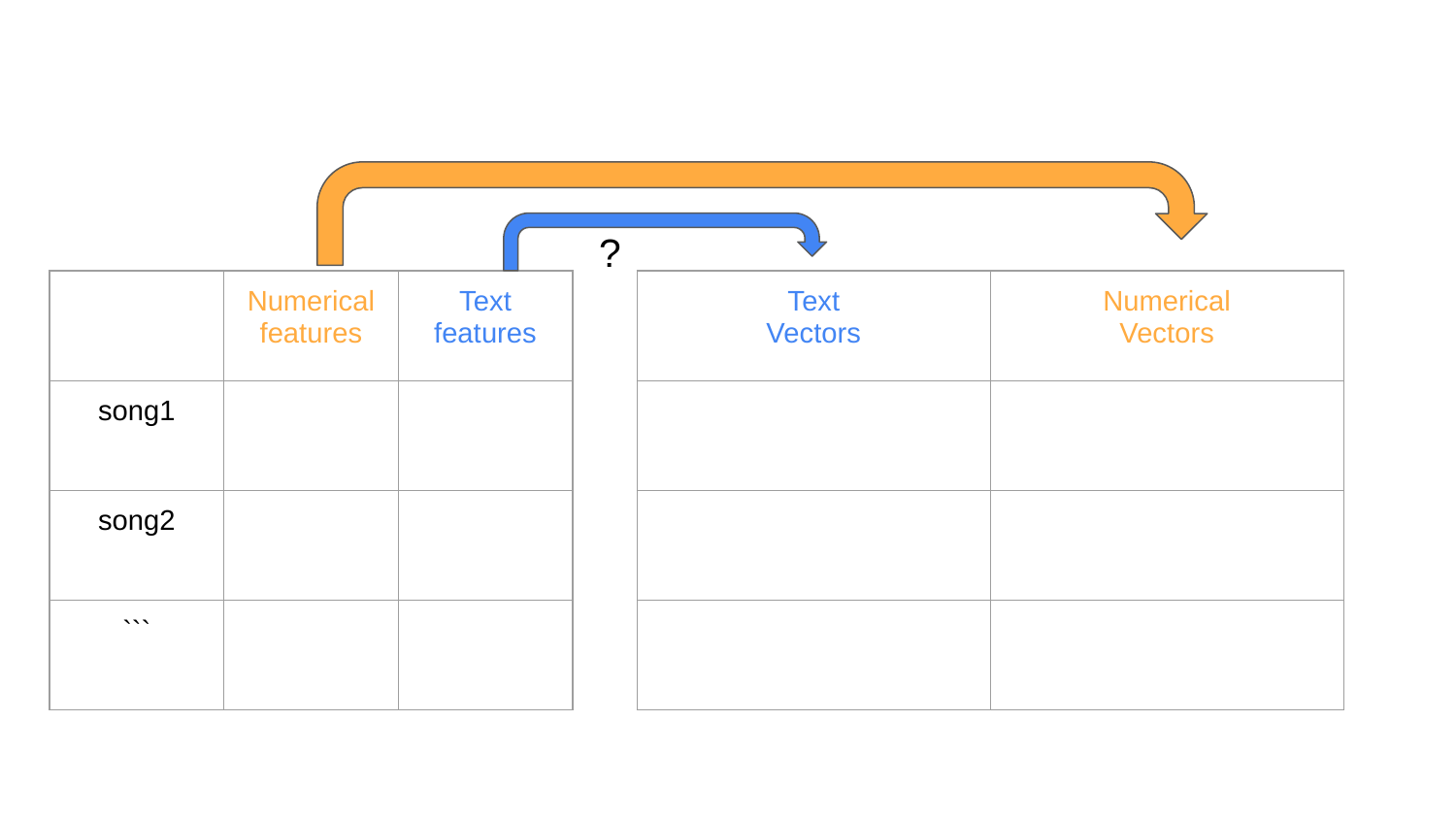

# ?
|  | Numerical features | Text features |
| --- | --- | --- |
| song1 |  |  |
| song2 |  |  |
| ``` |  |  |
| Text Vectors | Numerical Vectors |
| --- | --- |
|  |  |
|  |  |
|  |  |